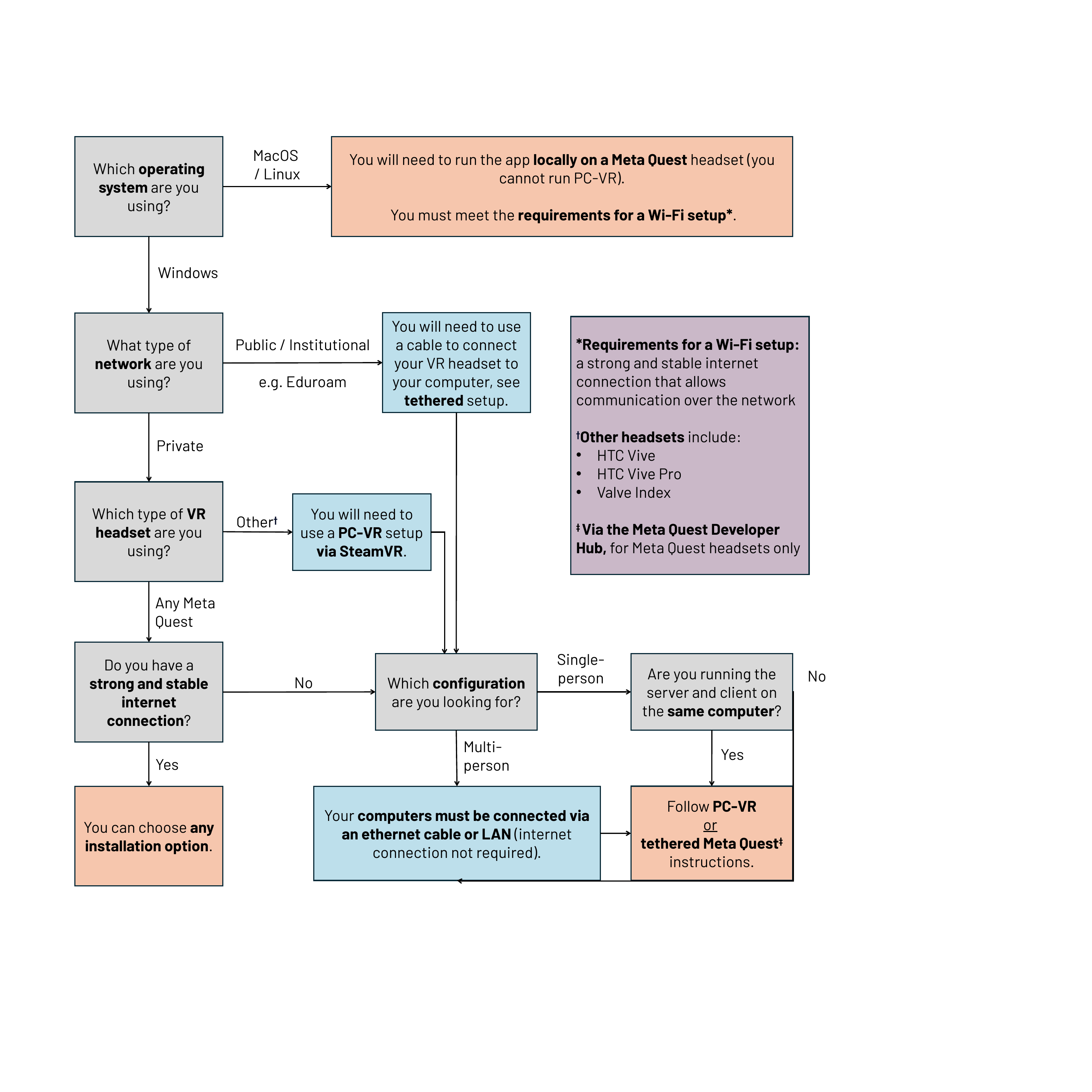

Which operating system are you using?
You will need to run the app locally on a Meta Quest headset (you cannot run PC-VR).
 You must meet the requirements for a Wi-Fi setup*.
MacOS
/ Linux
Windows
* IMPORTANT: This setup requires a strong and stable internet connection that allows communication over the network.
You will need to use a cable to connect your VR headset to your computer, see tethered setup.
What type of network are you using?
*Requirements for a Wi-Fi setup: a strong and stable internet connection that allows communication over the network

†Other headsets include:
HTC Vive
HTC Vive Pro
Valve Index

‡ Via the Meta Quest Developer Hub, for Meta Quest headsets only
Public / Institutional
e.g. Eduroam
Private
apk - Meta Quest headsets + wifi
executable (PC-VR):
Tethered:
SteamVR - ANY
Oculus Link - Meta Quest headsets
Meta Quest Dev Hub (wired) – Meta Quest headsets
Wireless (requires wifi that meets requirements):
Oculus AirLink - Meta Quest headsets
Meta Quest Dev Hub (wireless) – Meta Quest headsets
Which type of VR headset are you using?
You will need to use a PC-VR setup via SteamVR.
Other†
Any Meta Quest
Do you have a strong and stable internet connection?
Single-
person
Which configuration are you looking for?
Are you running the server and client on the same computer?
No
No
Multi-person
Yes
Yes
Follow PC-VR
or
tethered Meta Quest‡ instructions.
You can choose any installation option.
Your computers must be connected via an ethernet cable or LAN (internet connection not required).